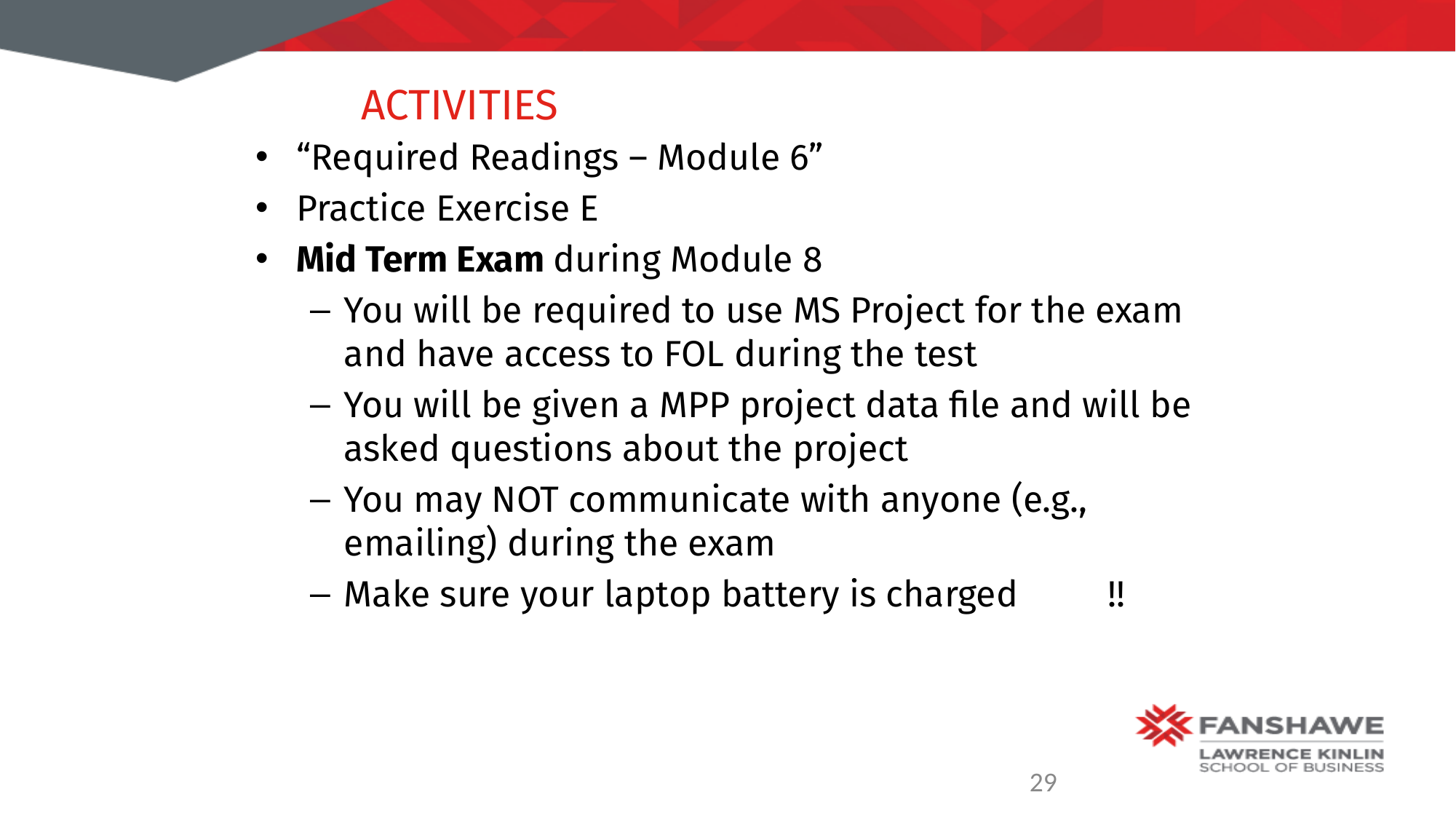

# Activities
“Required Readings – Module 6”
Practice Exercise E
Mid Term Exam during Module 8
You will be required to use MS Project for the exam and have access to FOL during the test
You will be given a MPP project data file and will be asked questions about the project
You may NOT communicate with anyone (e.g., emailing) during the exam
Make sure your laptop battery is charged	!!
29